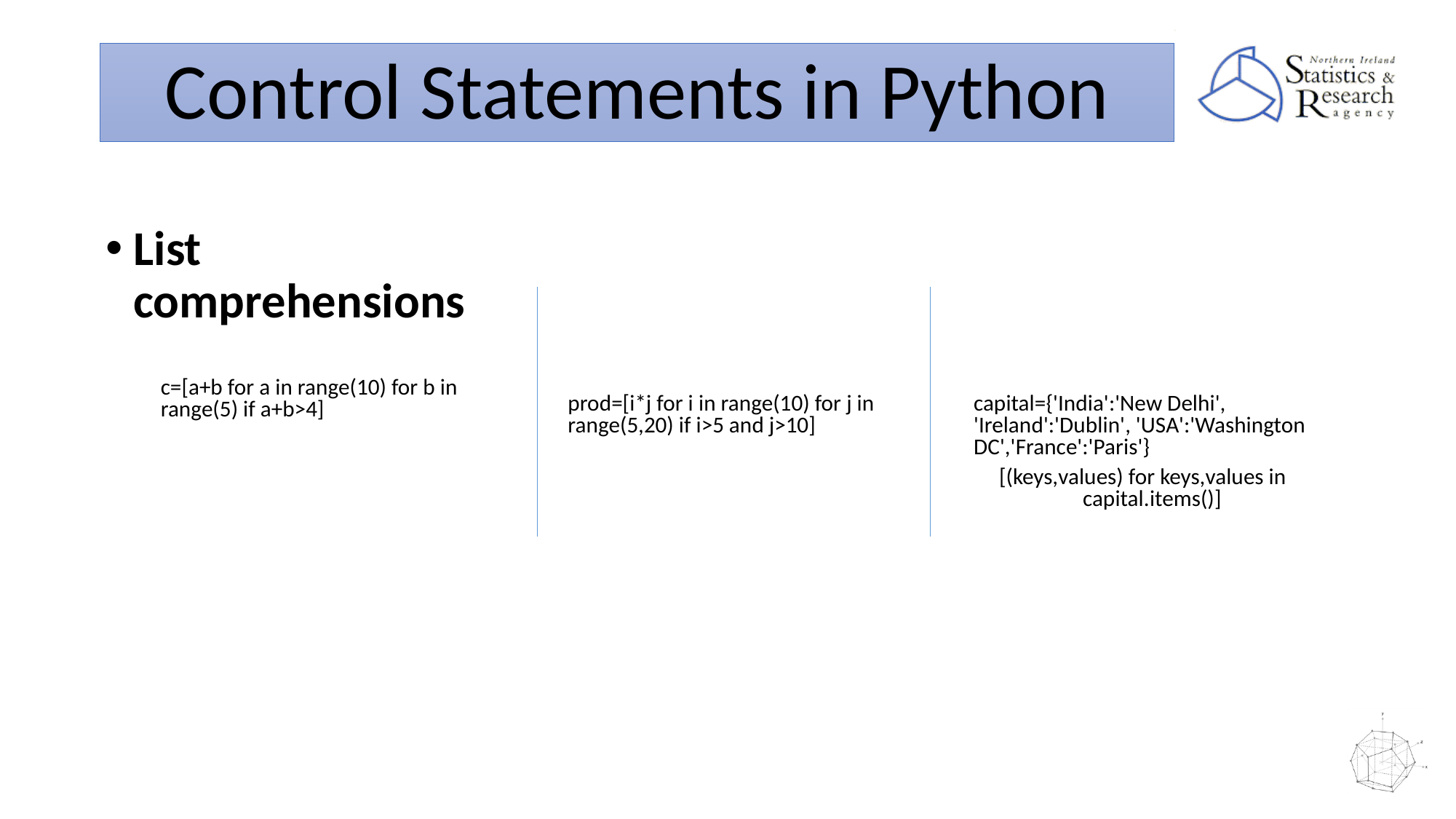

# Control Statements in Python
List comprehensions

c=[a+b for a in range(10) for b in range(5) if a+b>4]

prod=[i*j for i in range(10) for j in range(5,20) if i>5 and j>10]

capital={'India':'New Delhi', 'Ireland':'Dublin', 'USA':'Washington DC','France':'Paris'}
     [(keys,values) for keys,values in             	capital.items()]